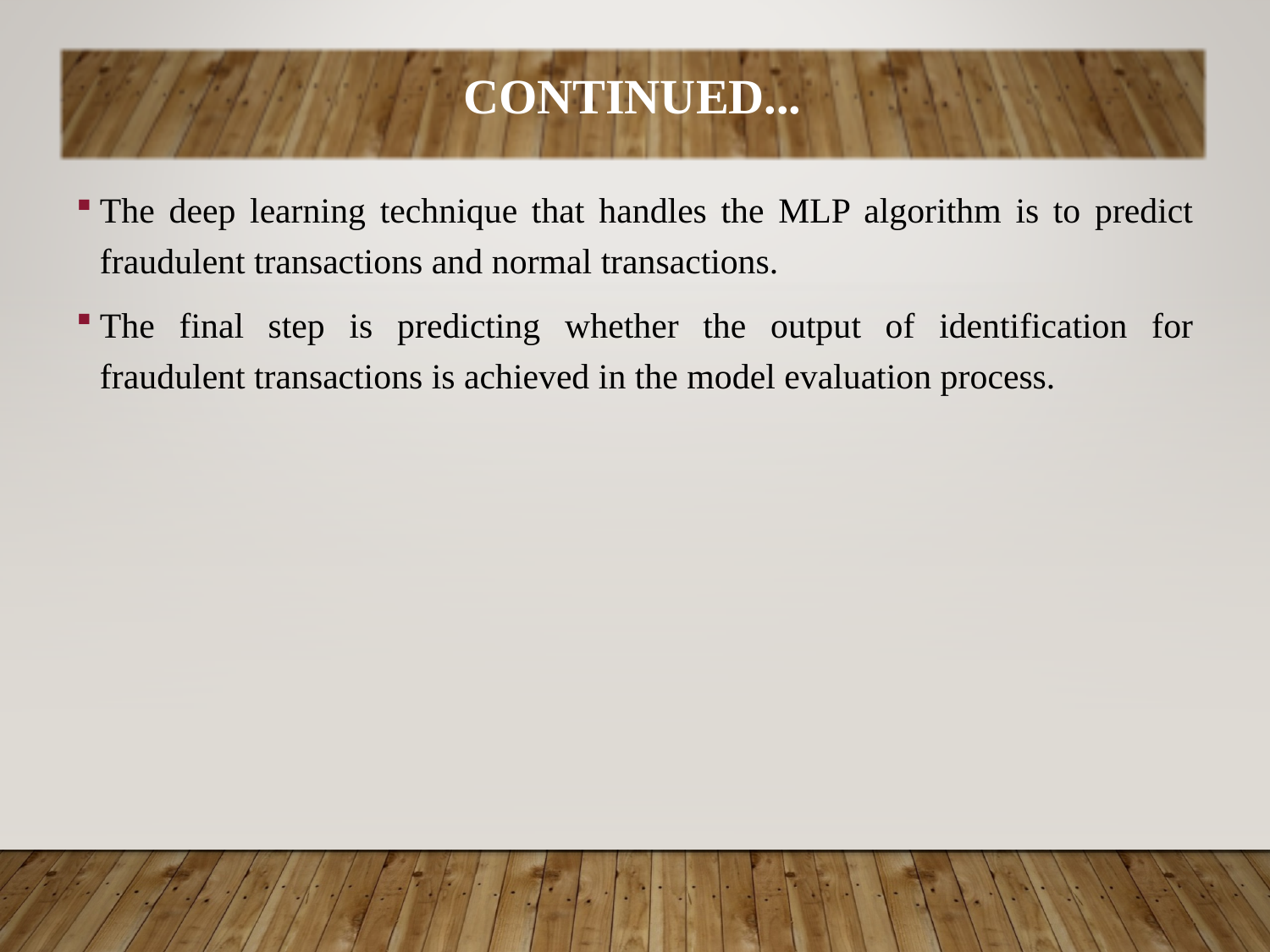

CONTINUED...
The deep learning technique that handles the MLP algorithm is to predict fraudulent transactions and normal transactions.
The final step is predicting whether the output of identification for fraudulent transactions is achieved in the model evaluation process.